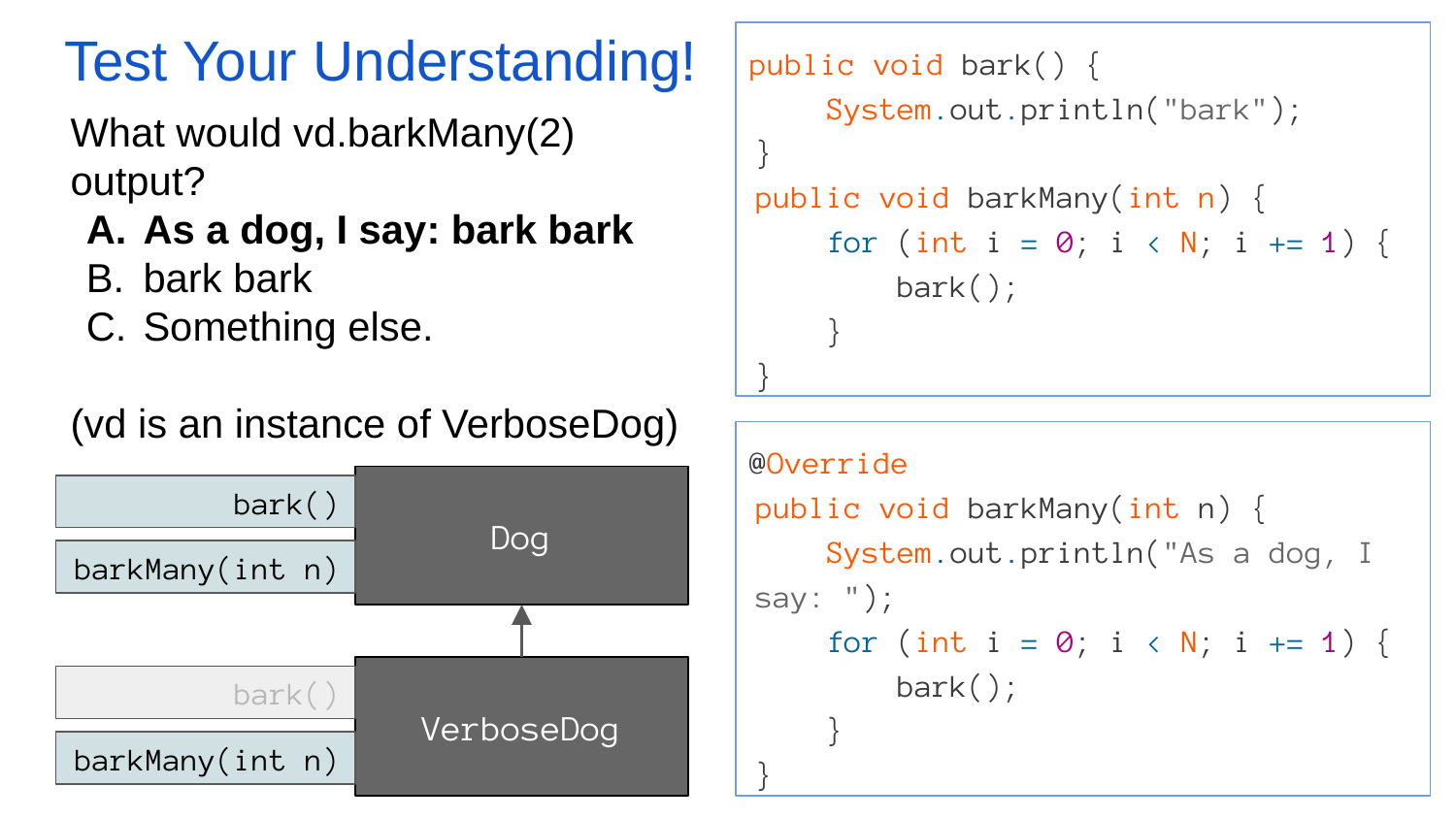

# Test Your Understanding!
public void bark() {
    System.out.println("bark");
}
public void barkMany(int n) {
    for (int i = 0; i < N; i += 1) {
        bark();
    }
}

What would vd.barkMany(2) output?
As a dog, I say: bark bark
bark bark
Something else.

(vd is an instance of VerboseDog)
@Override
public void barkMany(int n) {
    System.out.println("As a dog, I say: ");
    for (int i = 0; i < N; i += 1) {
        bark();
    }
}

Dog
bark()
barkMany(int n)
VerboseDog
bark()
barkMany(int n)